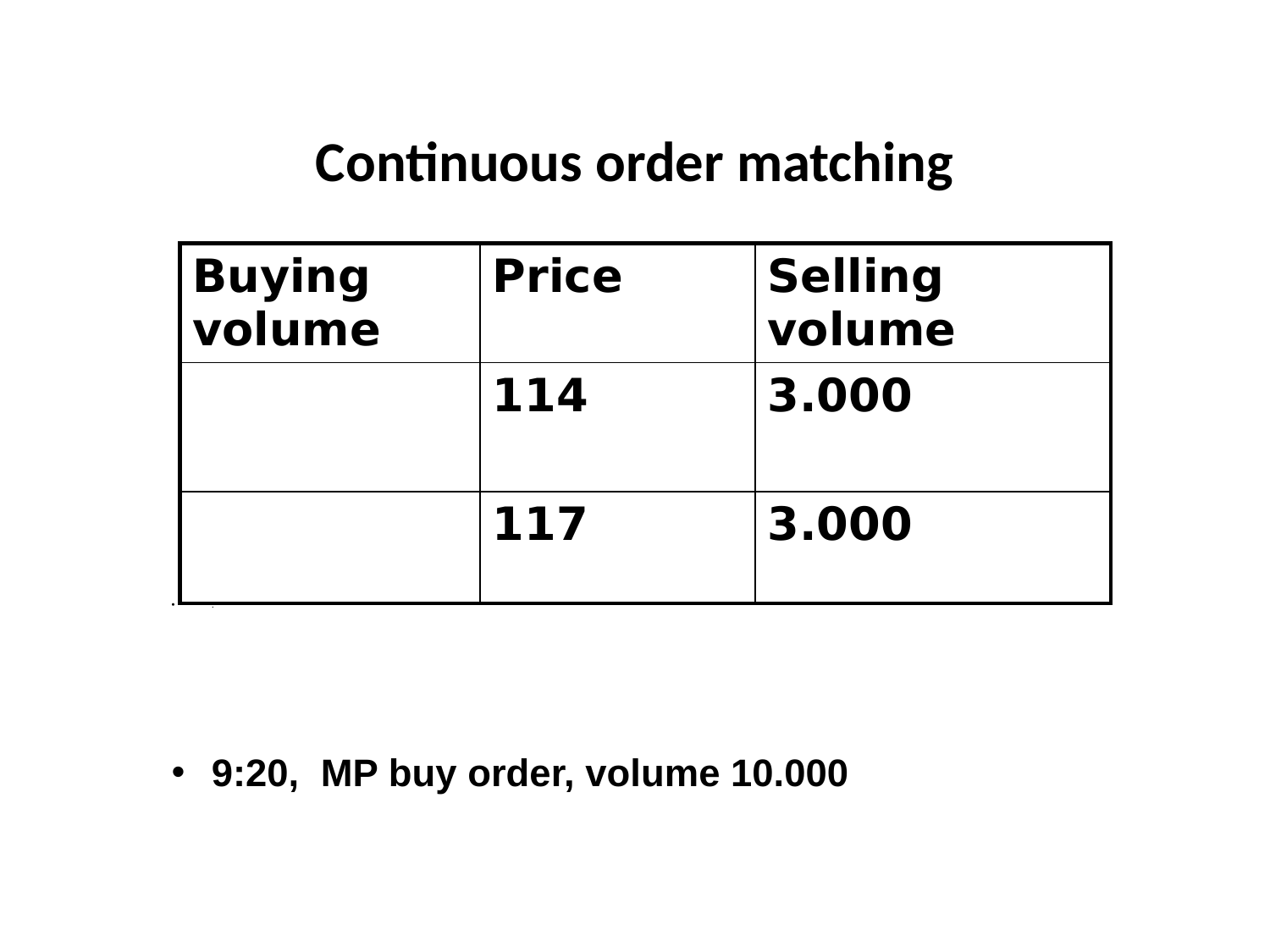

# Continuous order matching
| Buying volume | Price | Selling volume |
| --- | --- | --- |
|  | 114 | 3.000 |
|  | 117 | 3.000 |
:

9:20,  MP buy order, volume 10.000